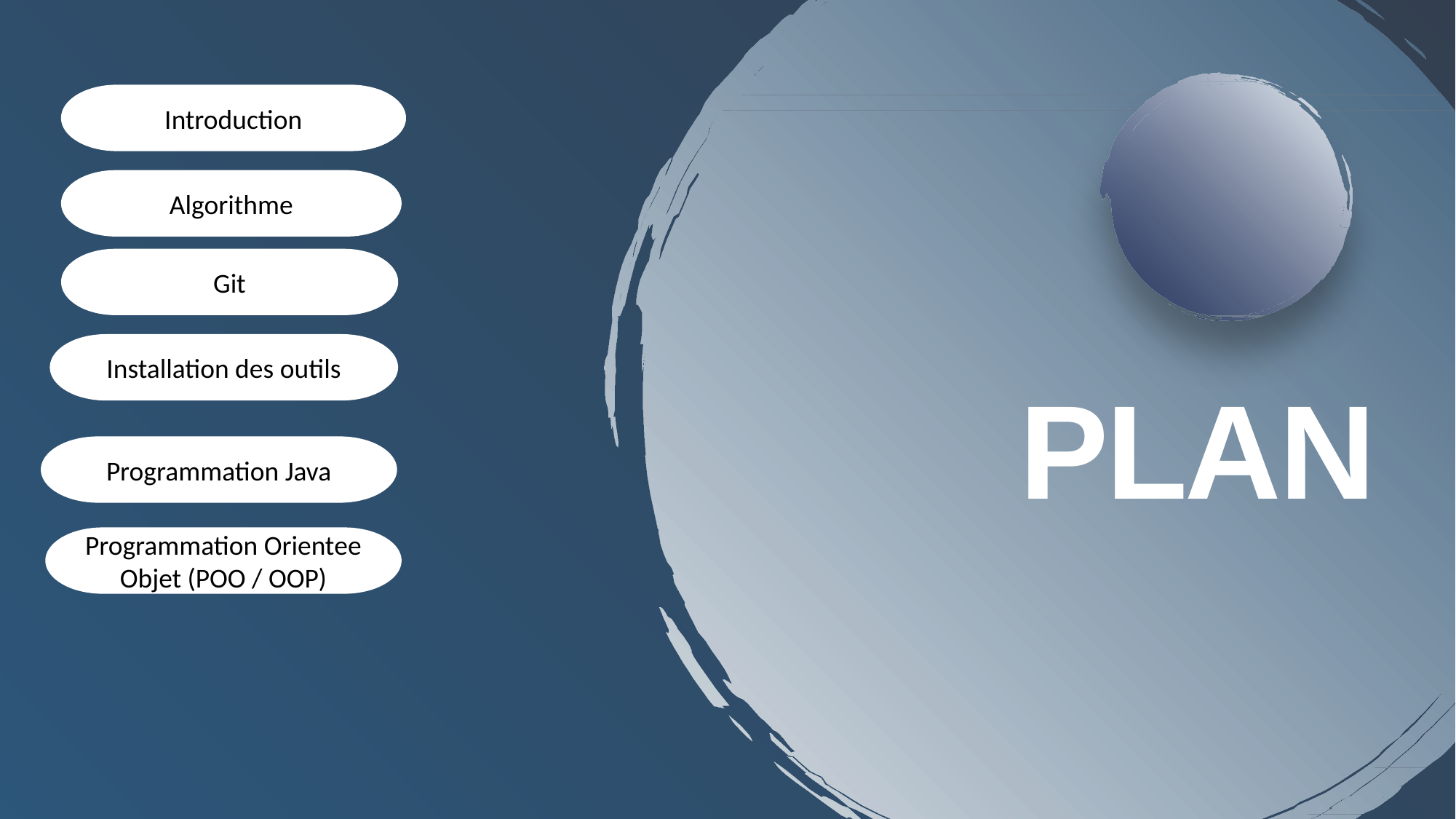

Introduction
Algorithme
Git
# PLAN
Installation des outils
Programmation Java
Programmation Orientee Objet (POO / OOP)